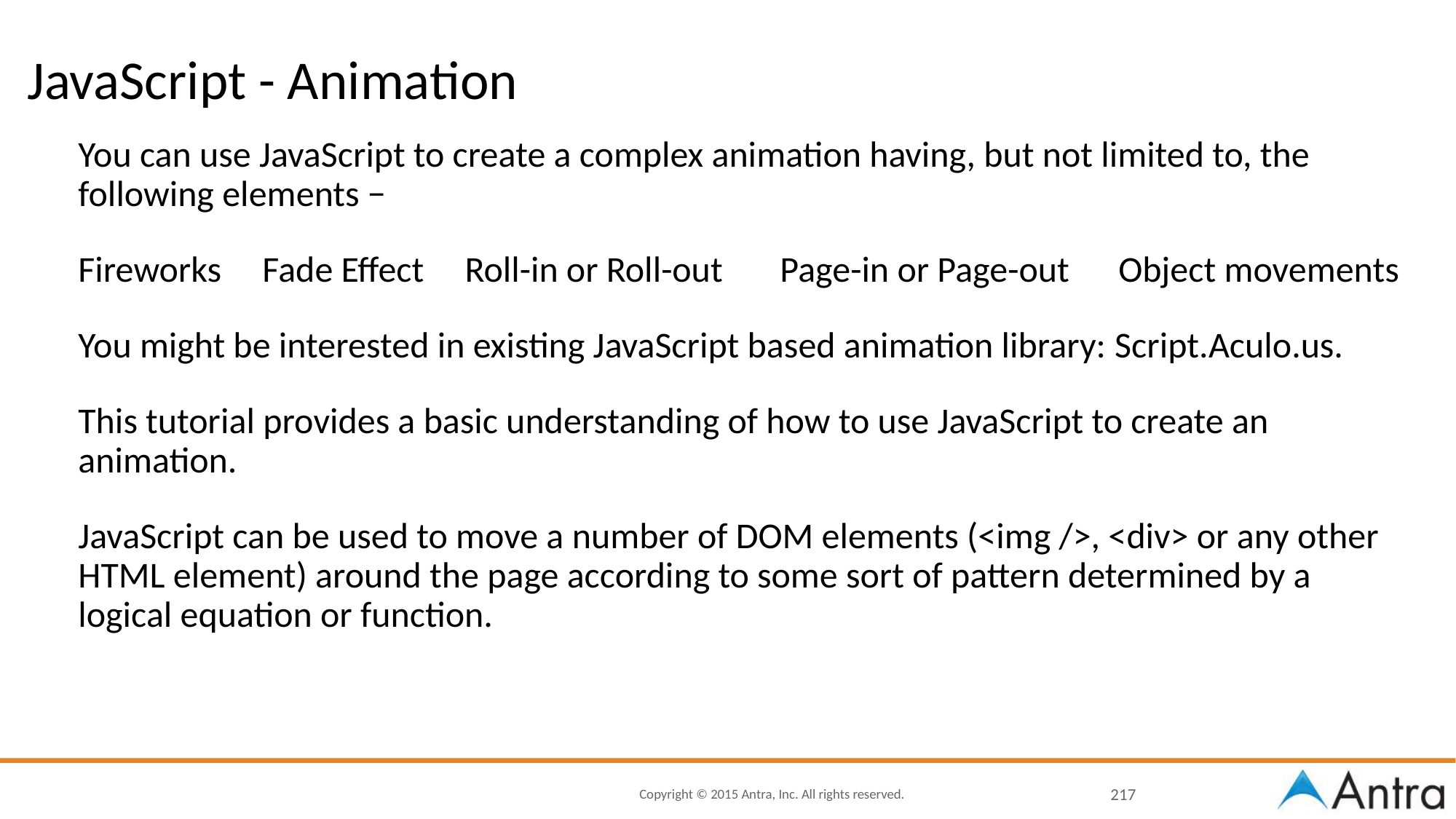

# JavaScript - Animation
You can use JavaScript to create a complex animation having, but not limited to, the following elements −
Fireworks     Fade Effect     Roll-in or Roll-out       Page-in or Page-out      Object movements
You might be interested in existing JavaScript based animation library: Script.Aculo.us.
This tutorial provides a basic understanding of how to use JavaScript to create an animation.
JavaScript can be used to move a number of DOM elements (<img />, <div> or any other HTML element) around the page according to some sort of pattern determined by a logical equation or function.

217